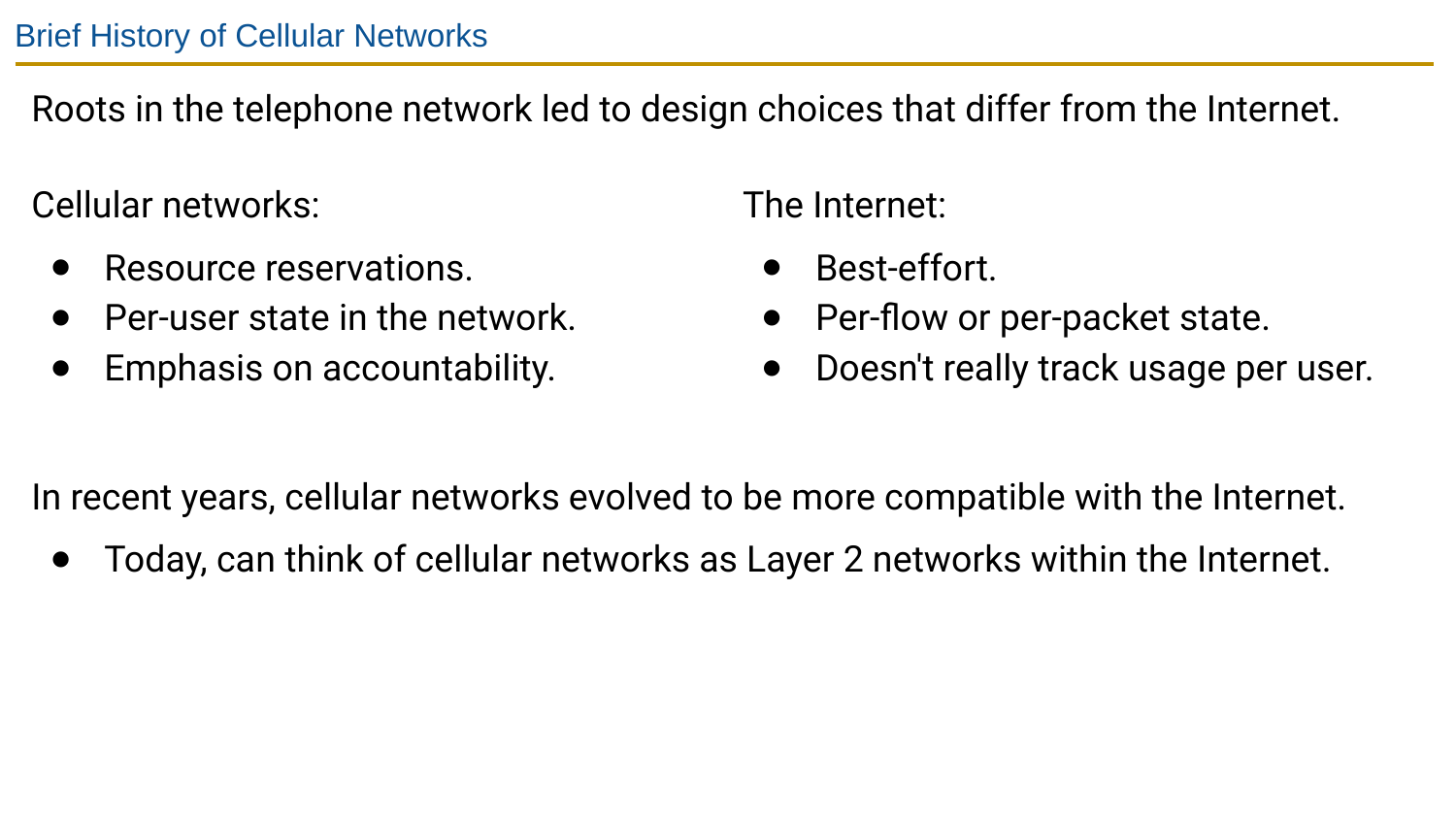

# Brief History of Cellular Networks
Roots in the telephone network led to design choices that differ from the Internet.
Cellular networks:
Resource reservations.
Per-user state in the network.
Emphasis on accountability.
The Internet:
Best-effort.
Per-flow or per-packet state.
Doesn't really track usage per user.
In recent years, cellular networks evolved to be more compatible with the Internet.
Today, can think of cellular networks as Layer 2 networks within the Internet.